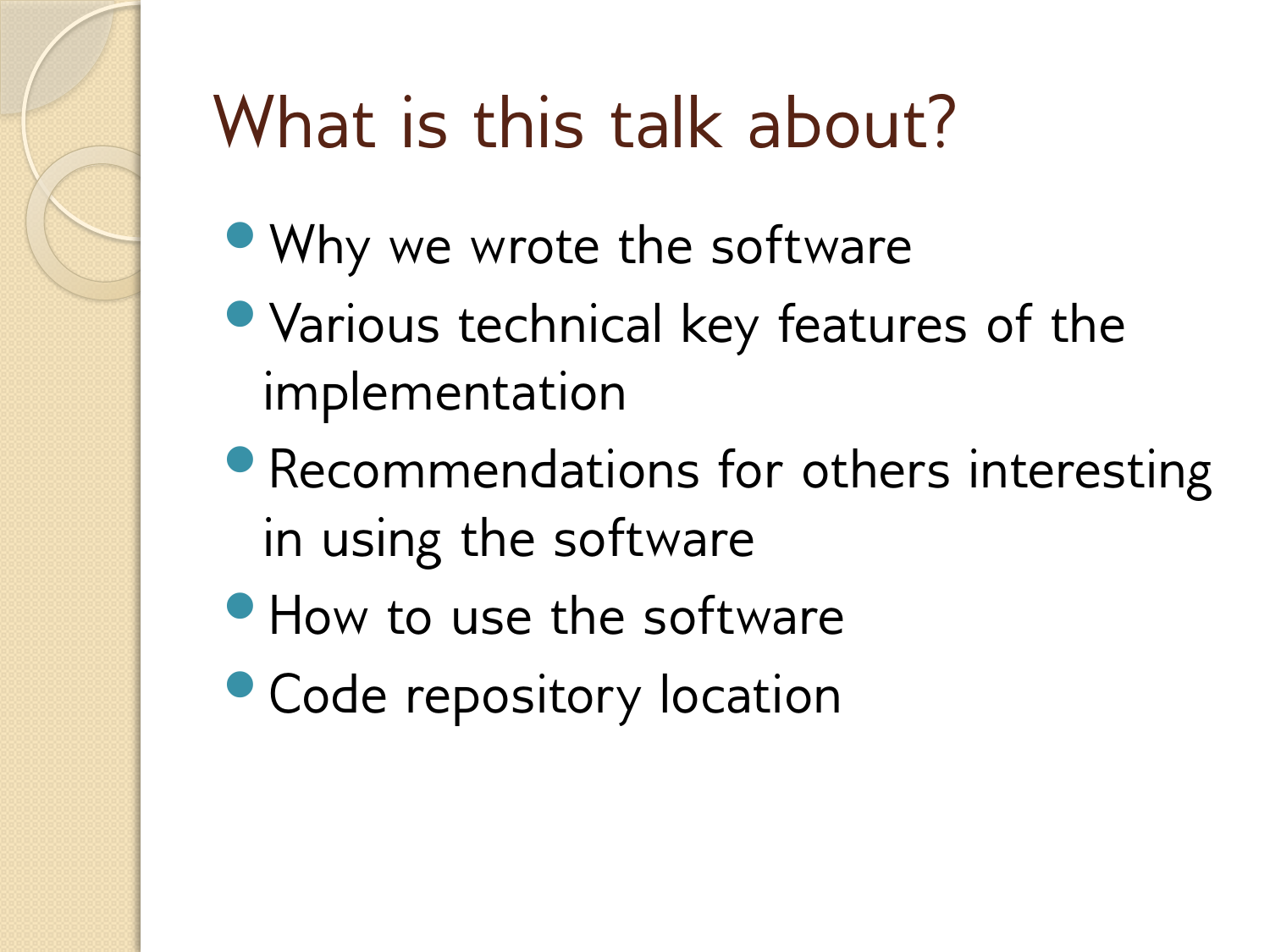

# What is this talk about?
Why we wrote the software
Various technical key features of the implementation
Recommendations for others interesting in using the software
How to use the software
Code repository location